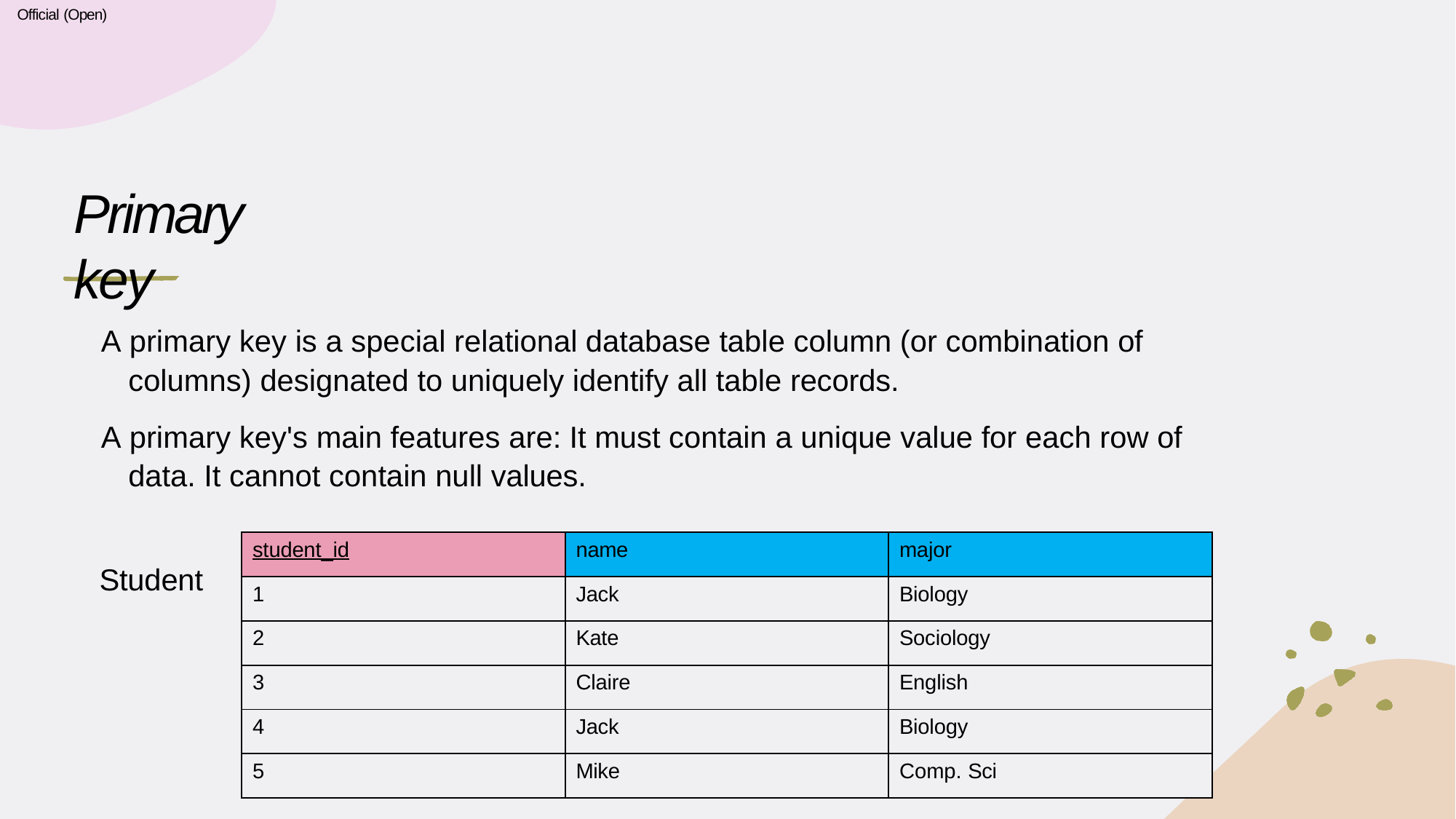

Official (Open)
# Primary key

A primary key is a special relational database table column (or combination of columns) designated to uniquely identify all table records.
A primary key's main features are: It must contain a unique value for each row of data. It cannot contain null values.

Student
| student\_id | name | major |
| --- | --- | --- |
| 1 | Jack | Biology |
| 2 | Kate | Sociology |
| 3 | Claire | English |
| 4 | Jack | Biology |
| 5 | Mike | Comp. Sci |